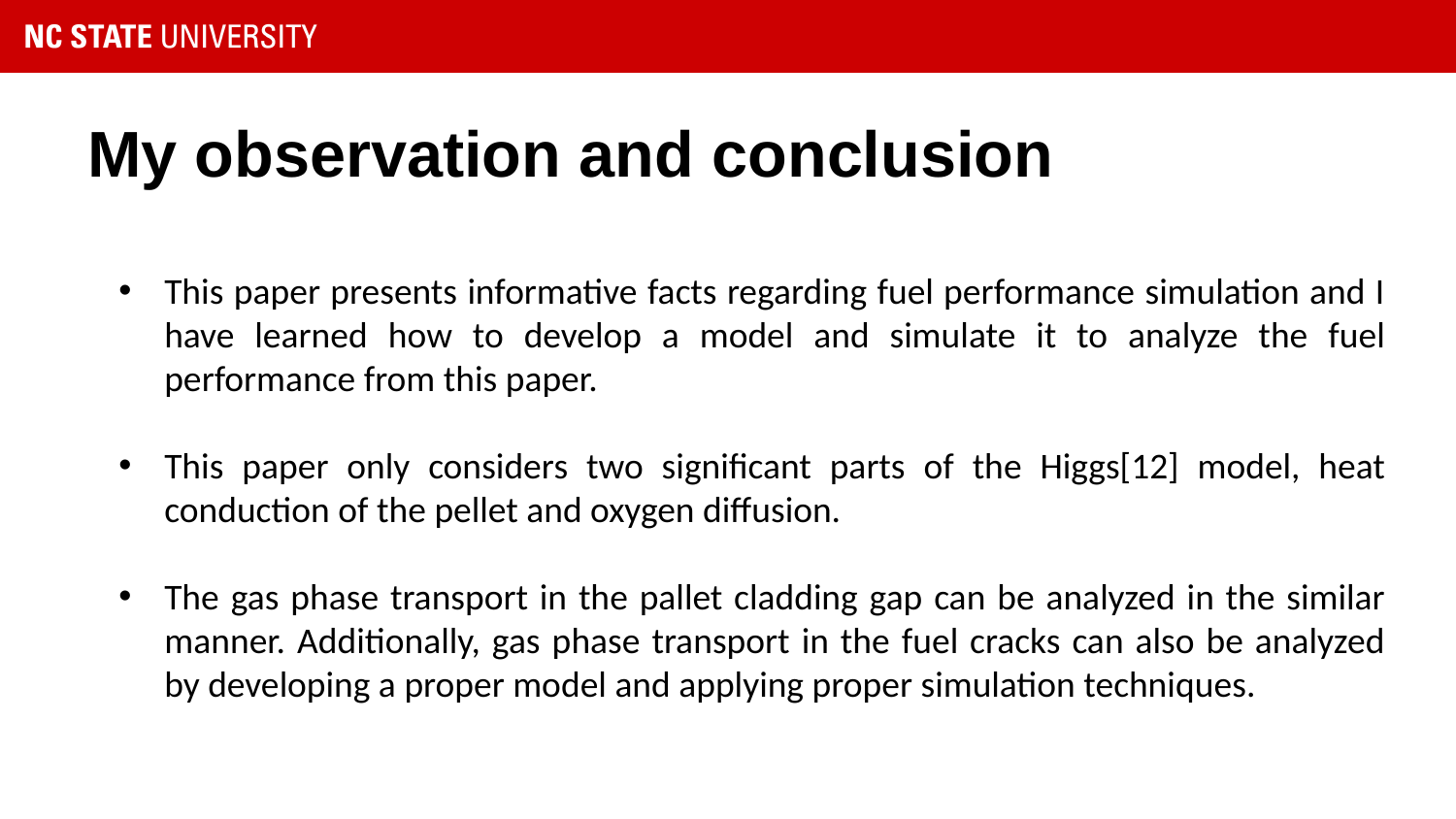

# My observation and conclusion
This paper presents informative facts regarding fuel performance simulation and I have learned how to develop a model and simulate it to analyze the fuel performance from this paper.

This paper only considers two significant parts of the Higgs[12] model, heat conduction of the pellet and oxygen diffusion.

The gas phase transport in the pallet cladding gap can be analyzed in the similar manner. Additionally, gas phase transport in the fuel cracks can also be analyzed by developing a proper model and applying proper simulation techniques.